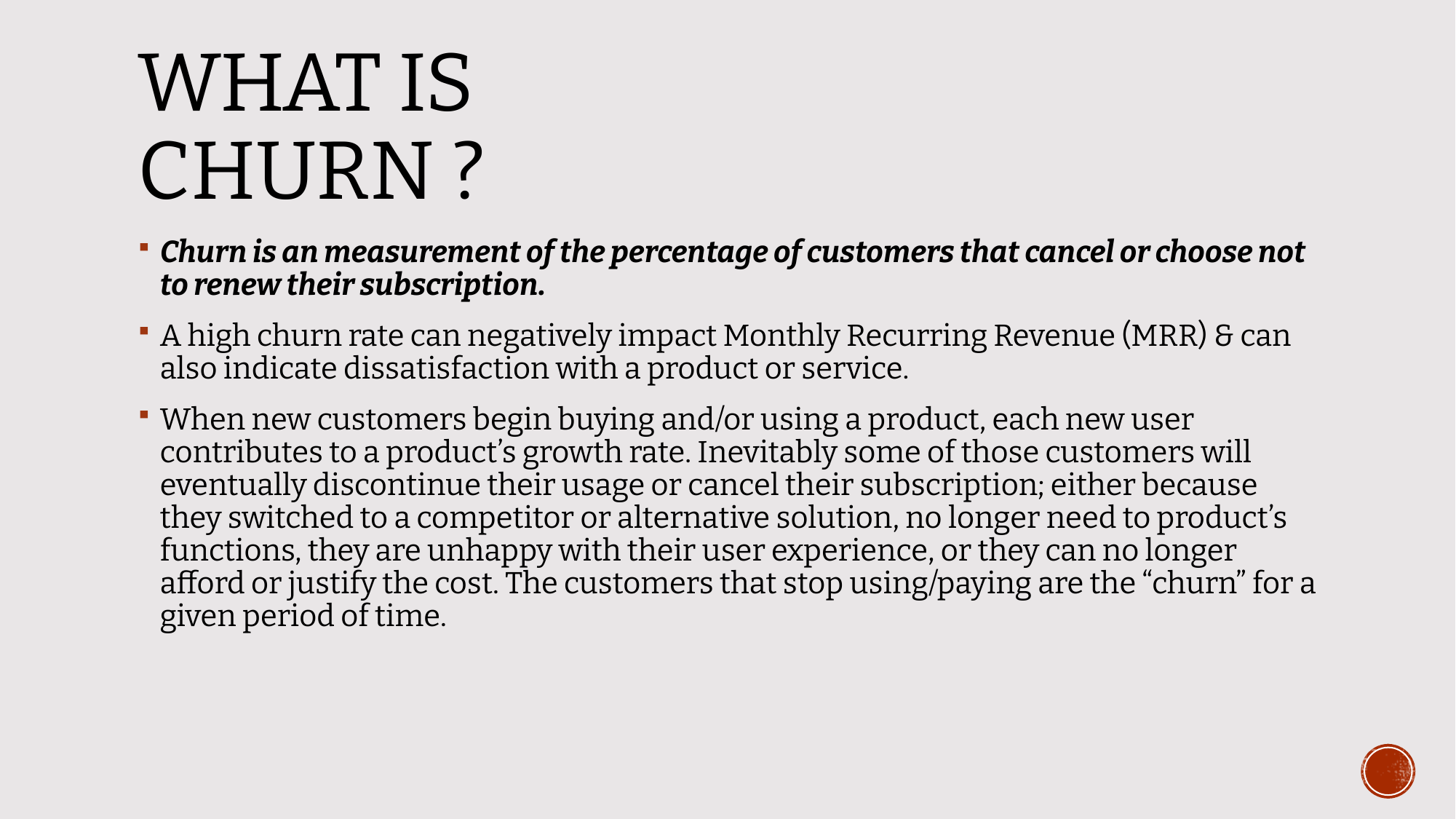

# What is churn ?
Churn is an measurement of the percentage of customers that cancel or choose not to renew their subscription.
A high churn rate can negatively impact Monthly Recurring Revenue (MRR) & can also indicate dissatisfaction with a product or service.
When new customers begin buying and/or using a product, each new user contributes to a product’s growth rate. Inevitably some of those customers will eventually discontinue their usage or cancel their subscription; either because they switched to a competitor or alternative solution, no longer need to product’s functions, they are unhappy with their user experience, or they can no longer afford or justify the cost. The customers that stop using/paying are the “churn” for a given period of time.